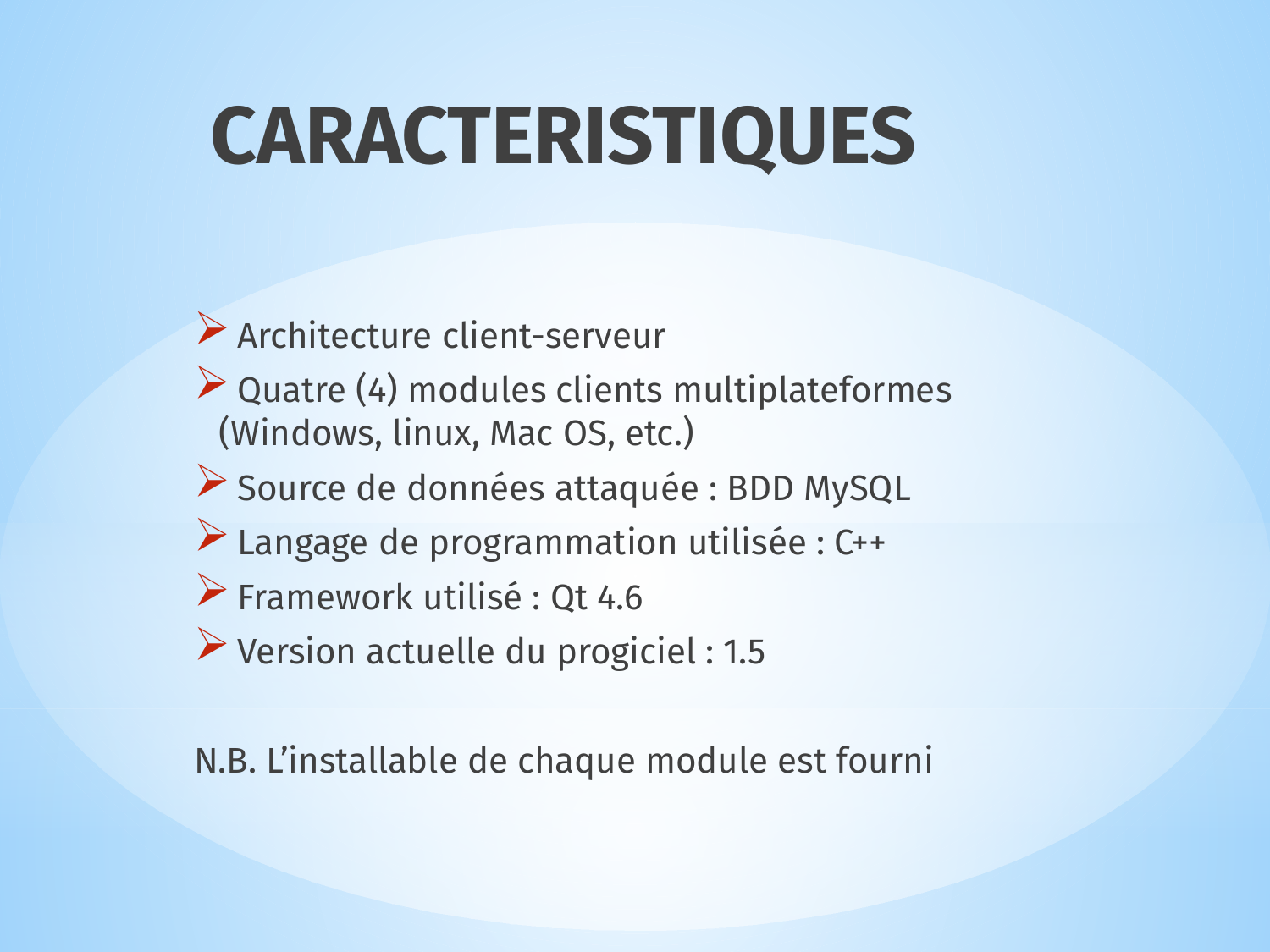

CARACTERISTIQUES
 Architecture client-serveur
 Quatre (4) modules clients multiplateformes (Windows, linux, Mac OS, etc.)
 Source de données attaquée : BDD MySQL
 Langage de programmation utilisée : C++
 Framework utilisé : Qt 4.6
 Version actuelle du progiciel : 1.5

N.B. L’installable de chaque module est fourni